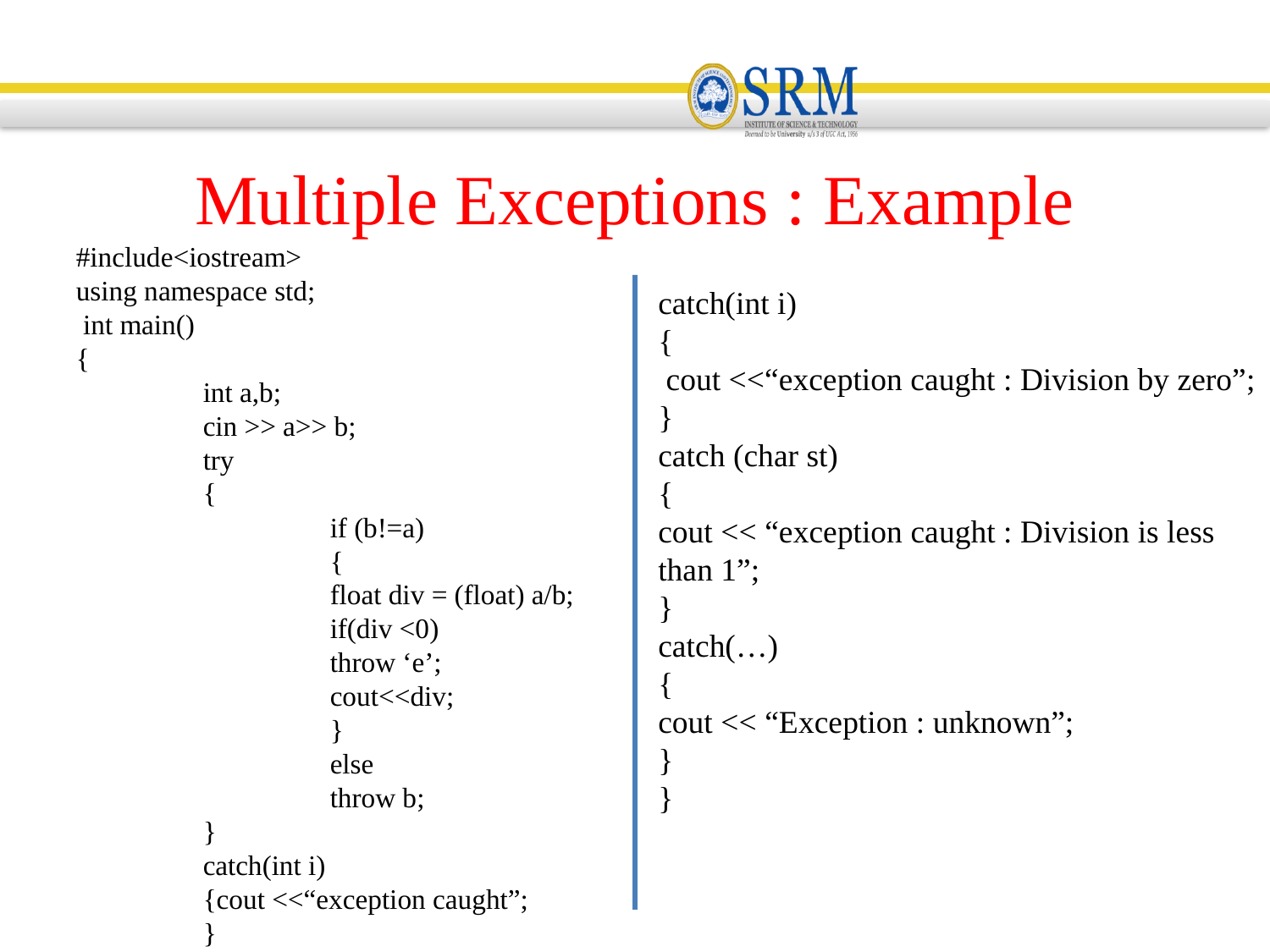

Multiple Exceptions : Example
#include<iostream>
using namespace std;
 int main()
{
	int a,b;
	cin >> a>> b;
	try
	{
		if (b!=a)
		{
		float div = (float) a/b;
		if(div <0)
		throw ‘e’;
		cout<<div;
		}
		else
		throw b;
	}
	catch(int i)
	{cout <<“exception caught”;
	}

catch(int i)
{
 cout <<“exception caught : Division by zero”;
}
catch (char st)
{
cout << “exception caught : Division is less than 1”;
}
catch(…)
{
cout << “Exception : unknown”;
}
}